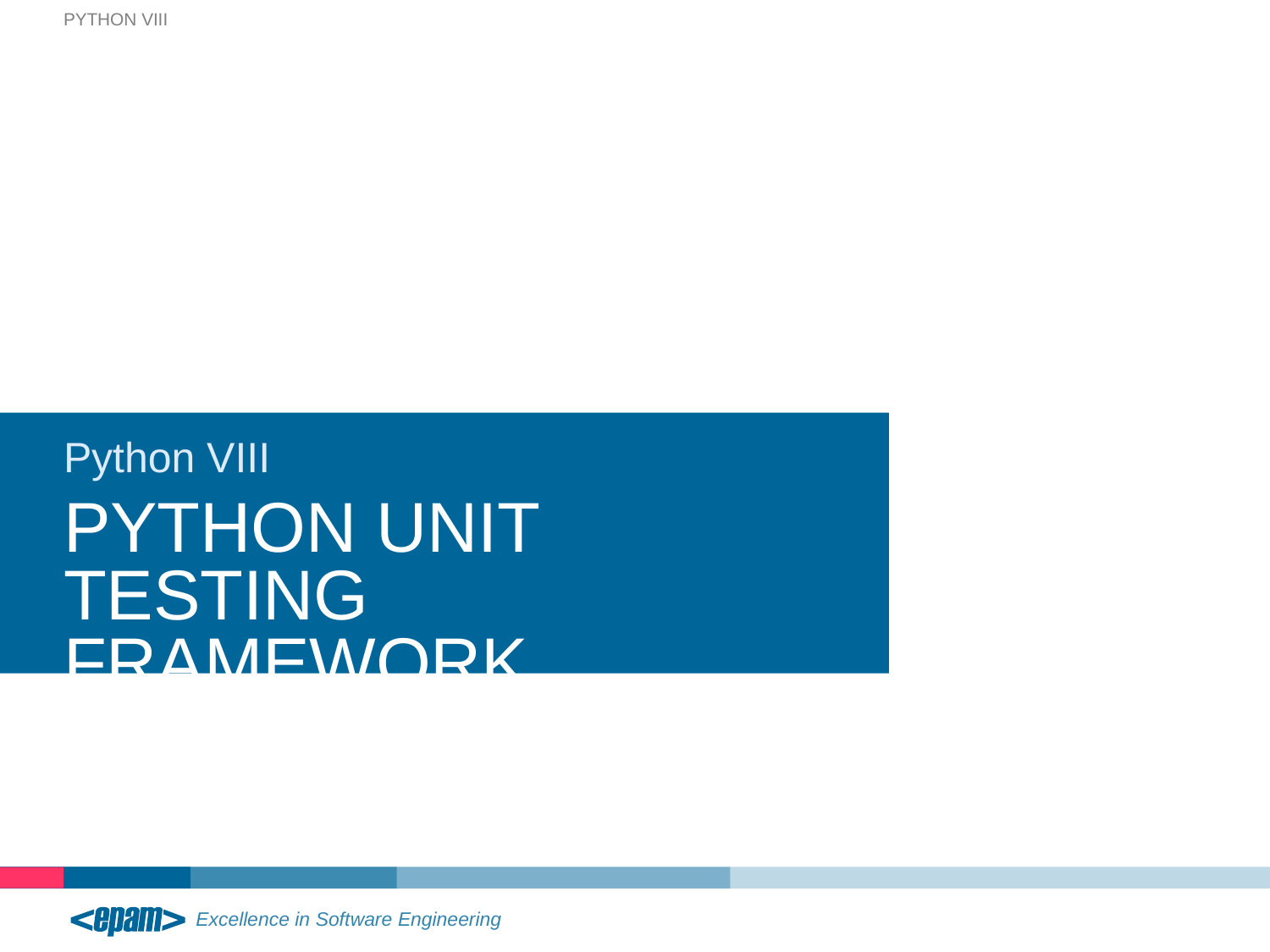

Python VIII
Python VIII
# Python unit testing framework